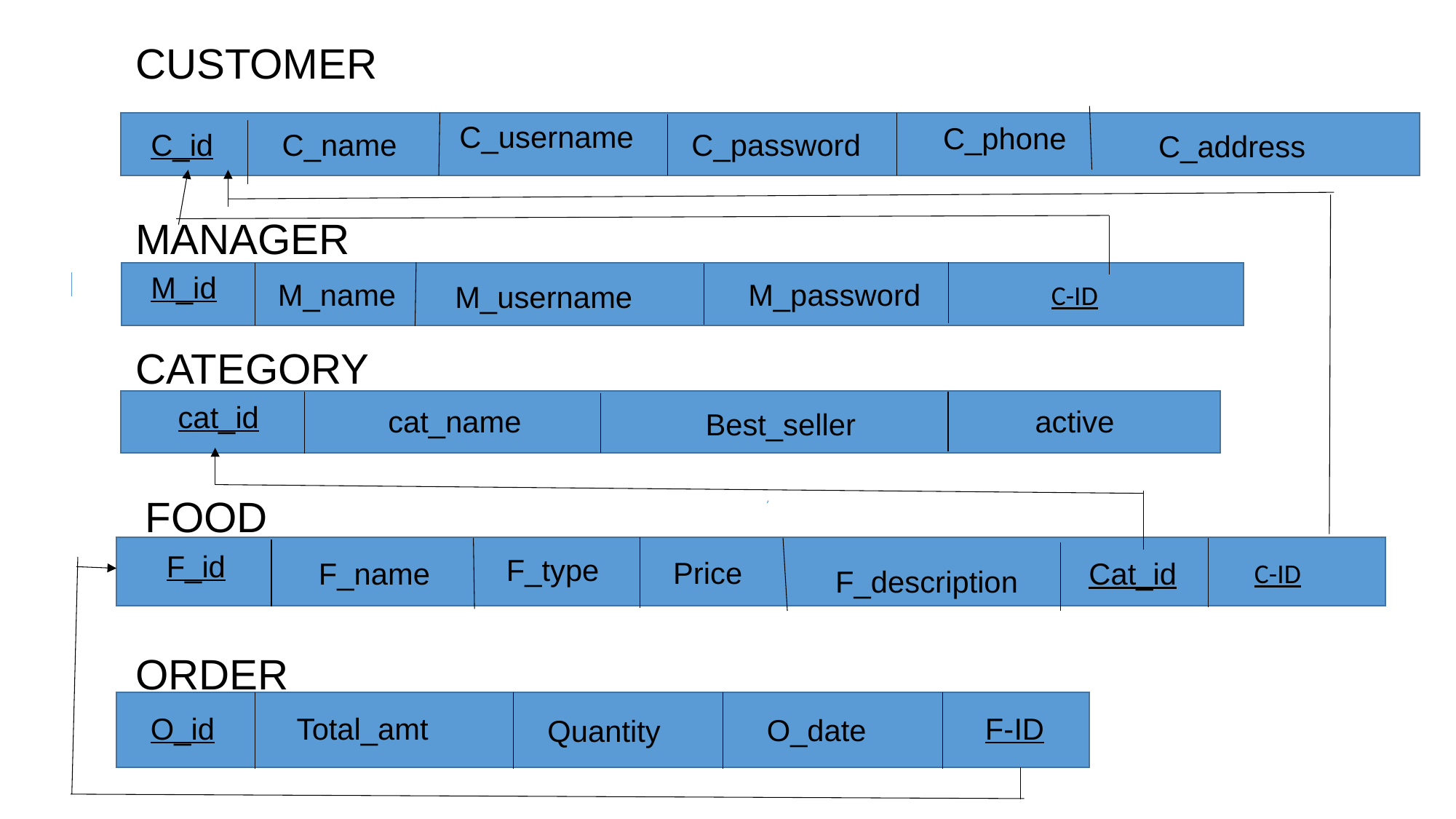

CUSTOMER
C_username

C_phone
C_name
C_password
C_id
C_address
MANAGER

M_id
M_password
M_name
M_username
C-ID
CATEGORY

cat_id
cat_name
active
Best_seller
FOOD

F_id
F_type
Price
F_name
Cat_id
C-ID
F_description
ORDER

O_id
Total_amt
F-ID
O_date
Quantity